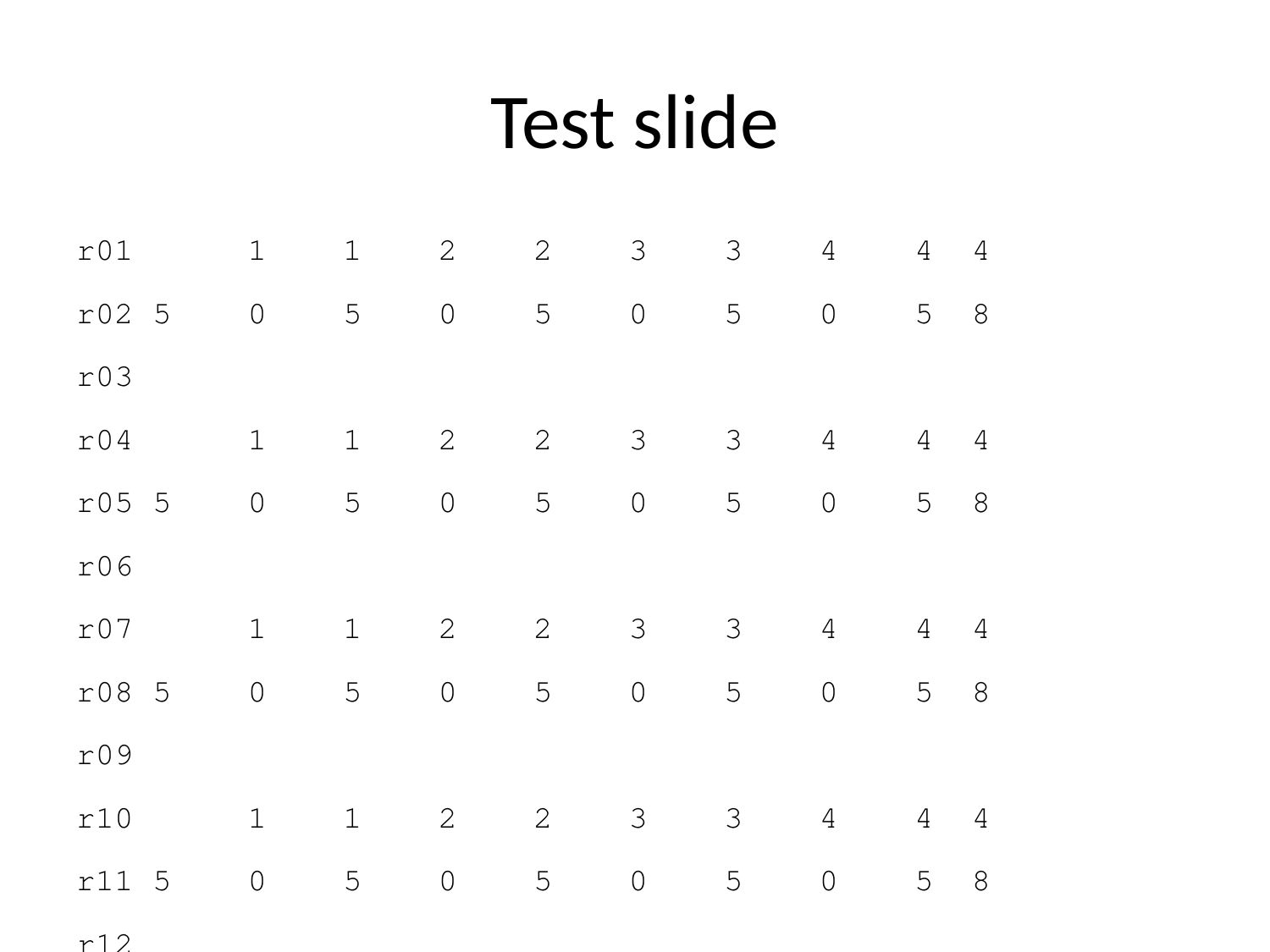

# Test slide
r01      1    1    2    2    3    3    4    4  4
r02 5    0    5    0    5    0    5    0    5  8
r03
r04      1    1    2    2    3    3    4    4  4
r05 5    0    5    0    5    0    5    0    5  8
r06
r07      1    1    2    2    3    3    4    4  4
r08 5    0    5    0    5    0    5    0    5  8
r09
r10      1    1    2    2    3    3    4    4  4
r11 5    0    5    0    5    0    5    0    5  8
r12
r13      1    1    2    2    3    3    4    4  4
r14 5    0    5    0    5    0    5    0    5  8
r15